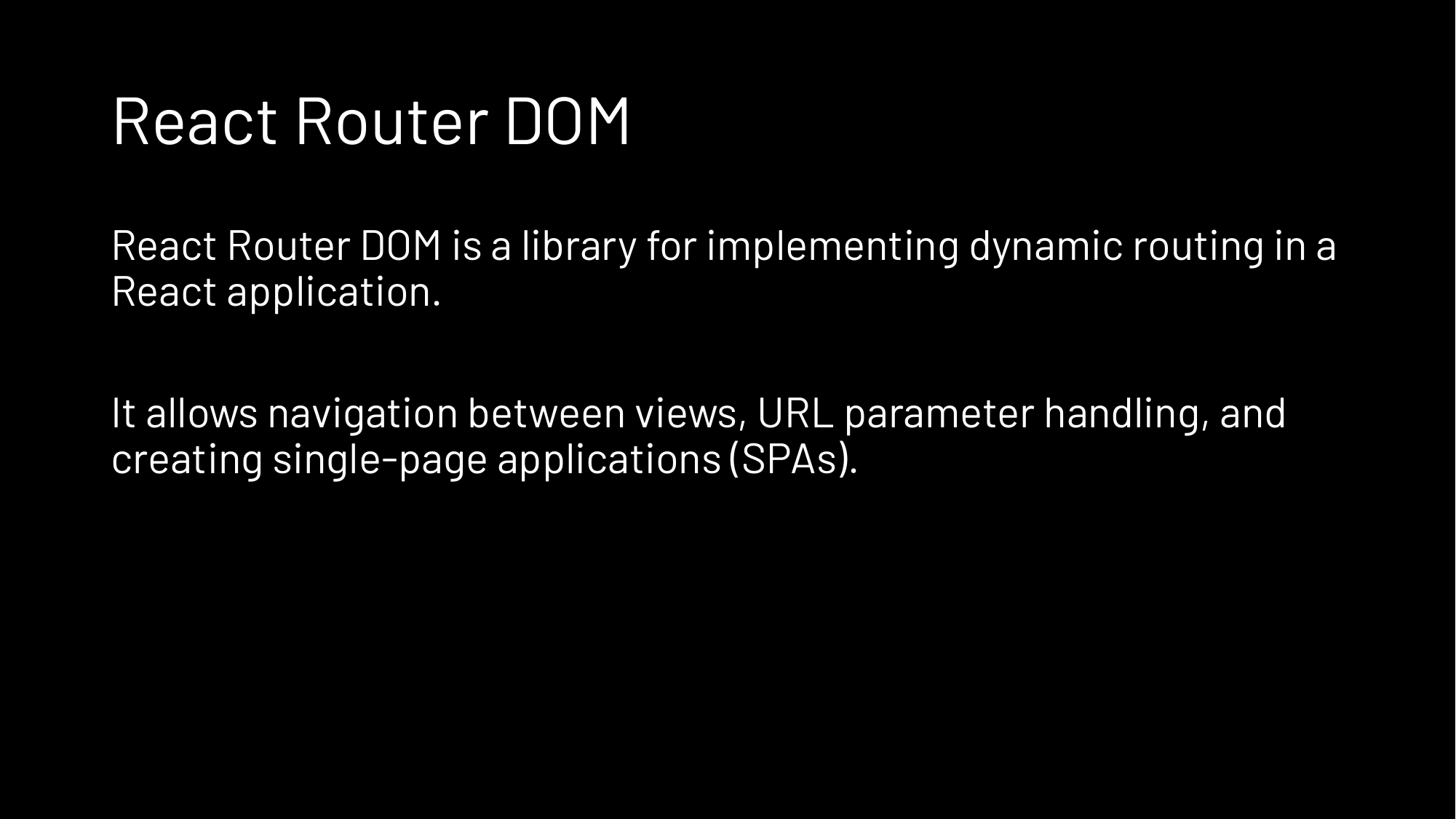

# React Router DOM
React Router DOM is a library for implementing dynamic routing in a React application.

It allows navigation between views, URL parameter handling, and creating single-page applications (SPAs).